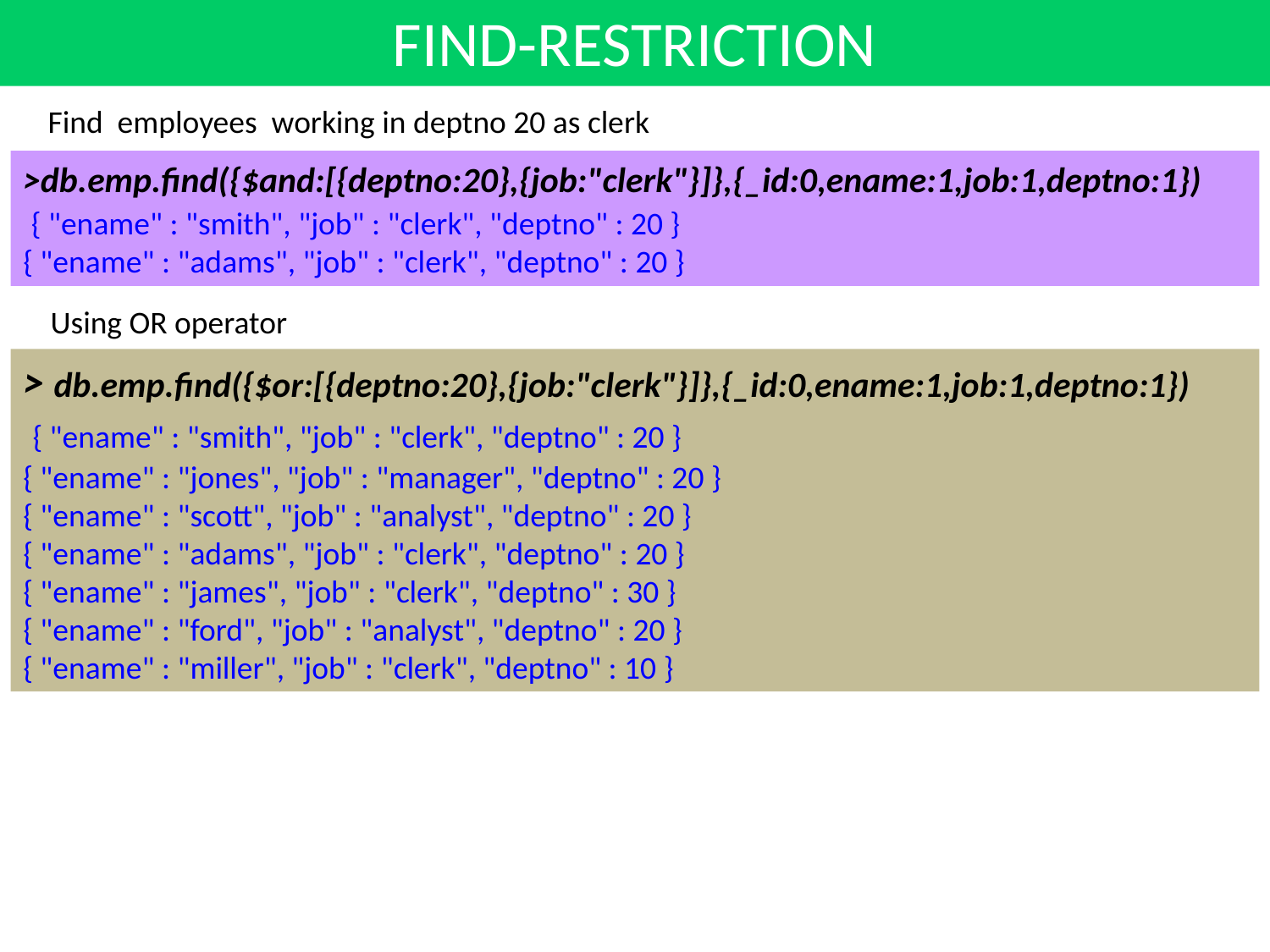

FIND-RESTRICTION
Find  employees  working in deptno 20 as clerk
>db.emp.find({$and:[{deptno:20},{job:"clerk"}]},{_id:0,ename:1,job:1,deptno:1})
 { "ename" : "smith", "job" : "clerk", "deptno" : 20 }
{ "ename" : "adams", "job" : "clerk", "deptno" : 20 }
Using OR operator
> db.emp.find({$or:[{deptno:20},{job:"clerk"}]},{_id:0,ename:1,job:1,deptno:1})
 { "ename" : "smith", "job" : "clerk", "deptno" : 20 }
{ "ename" : "jones", "job" : "manager", "deptno" : 20 }
{ "ename" : "scott", "job" : "analyst", "deptno" : 20 }
{ "ename" : "adams", "job" : "clerk", "deptno" : 20 }
{ "ename" : "james", "job" : "clerk", "deptno" : 30 }
{ "ename" : "ford", "job" : "analyst", "deptno" : 20 }
{ "ename" : "miller", "job" : "clerk", "deptno" : 10 }